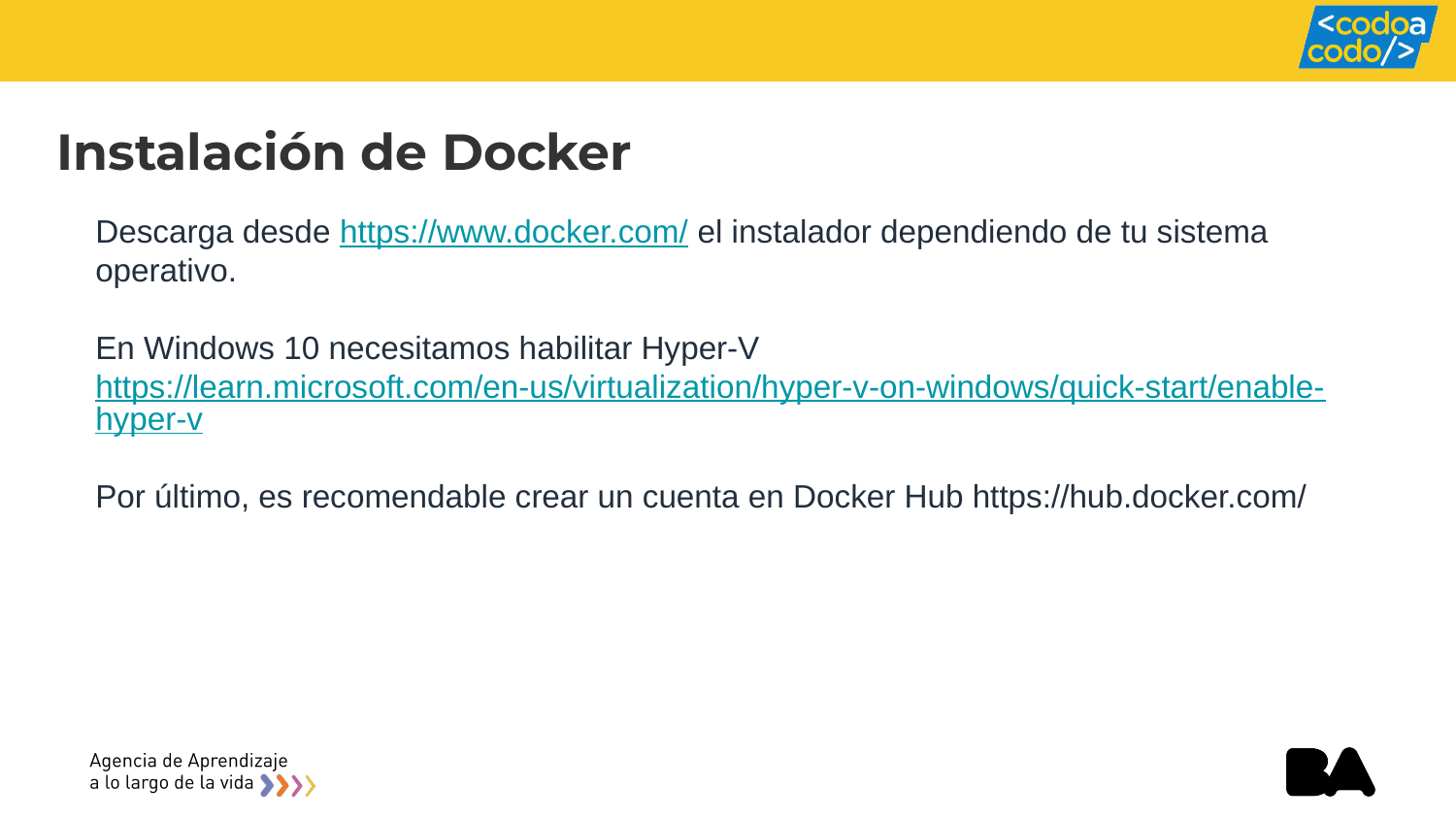

Instalación de Docker
Descarga desde https://www.docker.com/ el instalador dependiendo de tu sistema operativo.

En Windows 10 necesitamos habilitar Hyper-V https://learn.microsoft.com/en-us/virtualization/hyper-v-on-windows/quick-start/enable-hyper-v

Por último, es recomendable crear un cuenta en Docker Hub https://hub.docker.com/